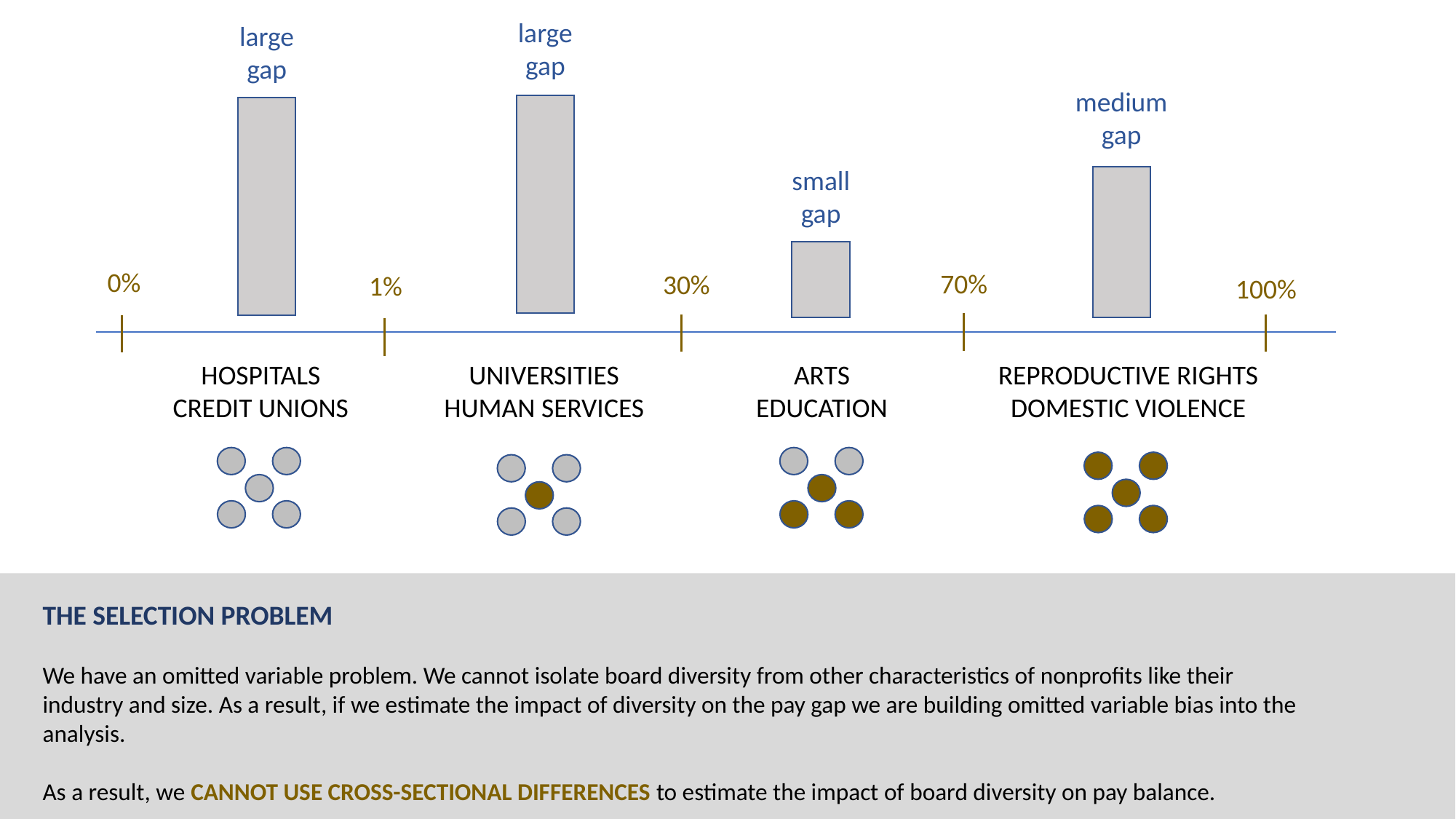

large
gap
large
gap
medium
gap

small
gap

0%
70%
30%
1%
100%
HOSPITALS
CREDIT UNIONS
UNIVERSITIES
HUMAN SERVICES
ARTS
EDUCATION
REPRODUCTIVE RIGHTS
DOMESTIC VIOLENCE

THE SELECTION PROBLEM

We have an omitted variable problem. We cannot isolate board diversity from other characteristics of nonprofits like their industry and size. As a result, if we estimate the impact of diversity on the pay gap we are building omitted variable bias into the analysis.

As a result, we CANNOT USE CROSS-SECTIONAL DIFFERENCES to estimate the impact of board diversity on pay balance.